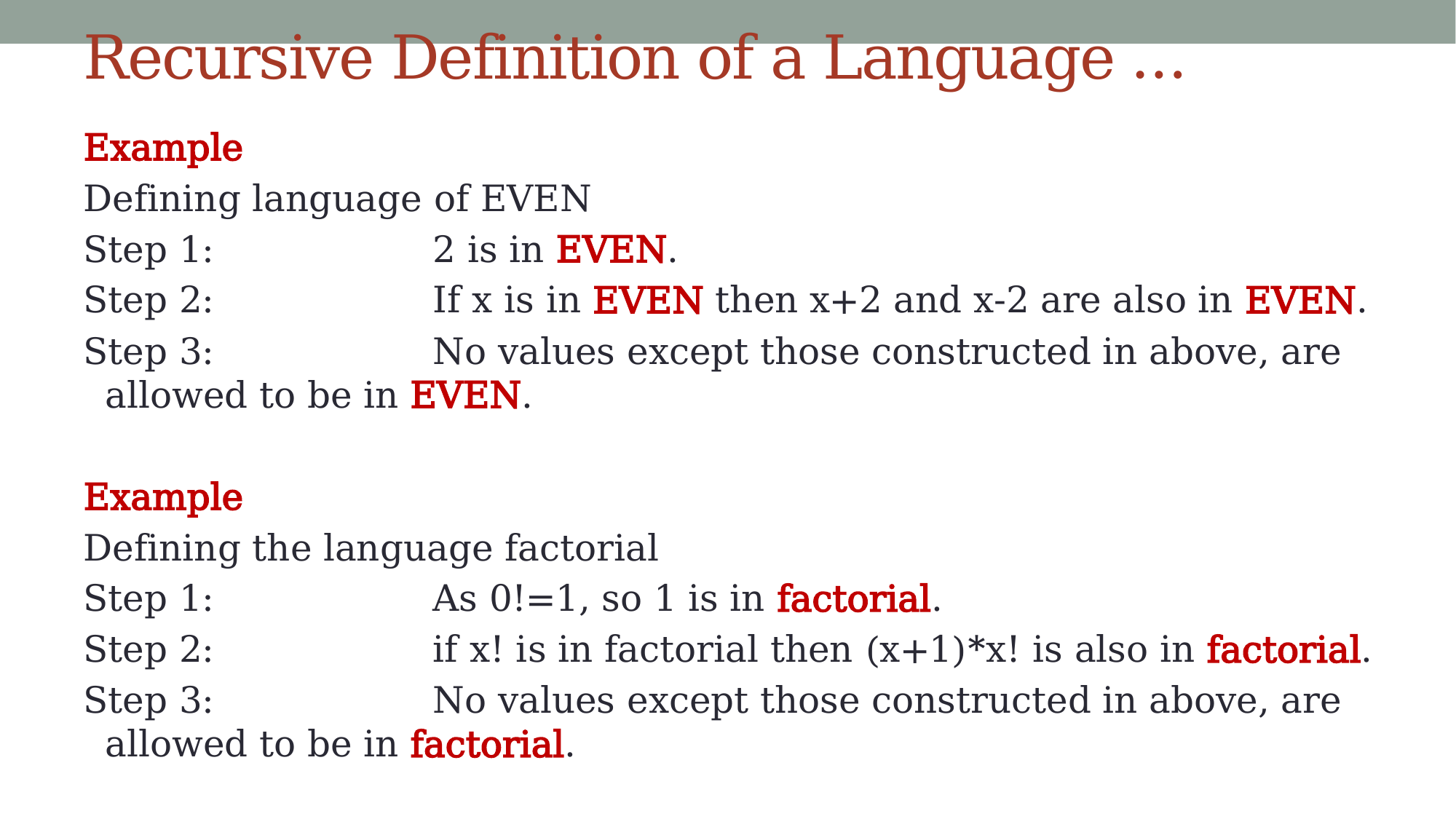

# Recursive Definition of a Language …
Example
Defining language of EVEN
Step 1:		2 is in EVEN.
Step 2:		If x is in EVEN then x+2 and x-2 are also in EVEN.
Step 3:		No values except those constructed in above, are allowed to be in EVEN.

Example
Defining the language factorial
Step 1:		As 0!=1, so 1 is in factorial.
Step 2:		if x! is in factorial then (x+1)*x! is also in factorial.
Step 3:		No values except those constructed in above, are allowed to be in factorial.